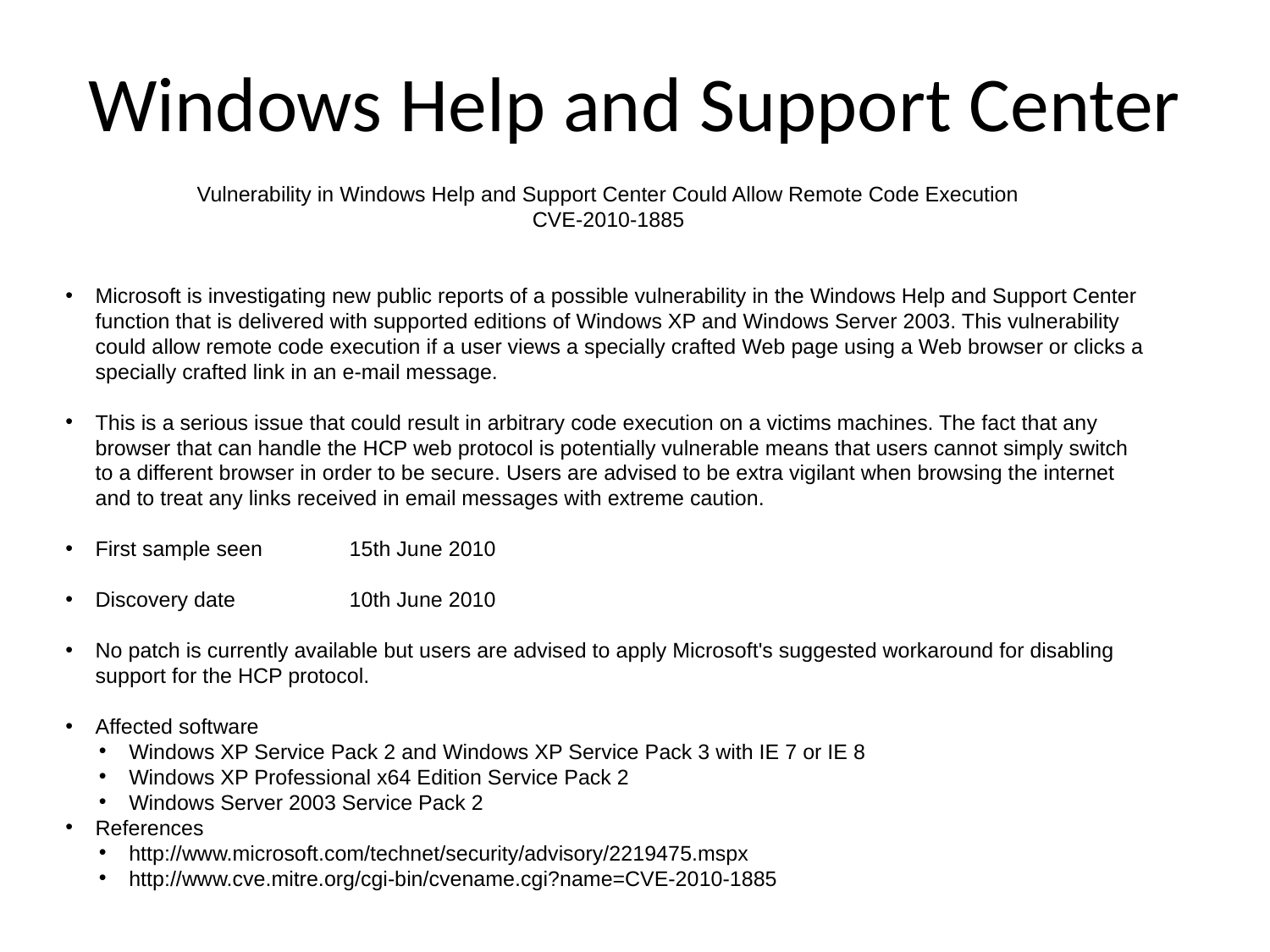

# Windows Help and Support Center
Vulnerability in Windows Help and Support Center Could Allow Remote Code Execution
CVE-2010-1885

Microsoft is investigating new public reports of a possible vulnerability in the Windows Help and Support Center function that is delivered with supported editions of Windows XP and Windows Server 2003. This vulnerability could allow remote code execution if a user views a specially crafted Web page using a Web browser or clicks a specially crafted link in an e-mail message.

This is a serious issue that could result in arbitrary code execution on a victims machines. The fact that any browser that can handle the HCP web protocol is potentially vulnerable means that users cannot simply switch to a different browser in order to be secure. Users are advised to be extra vigilant when browsing the internet and to treat any links received in email messages with extreme caution.

First sample seen	15th June 2010

Discovery date	10th June 2010

No patch is currently available but users are advised to apply Microsoft's suggested workaround for disabling support for the HCP protocol.

Affected software
Windows XP Service Pack 2 and Windows XP Service Pack 3 with IE 7 or IE 8
Windows XP Professional x64 Edition Service Pack 2
Windows Server 2003 Service Pack 2
References
http://www.microsoft.com/technet/security/advisory/2219475.mspx
http://www.cve.mitre.org/cgi-bin/cvename.cgi?name=CVE-2010-1885